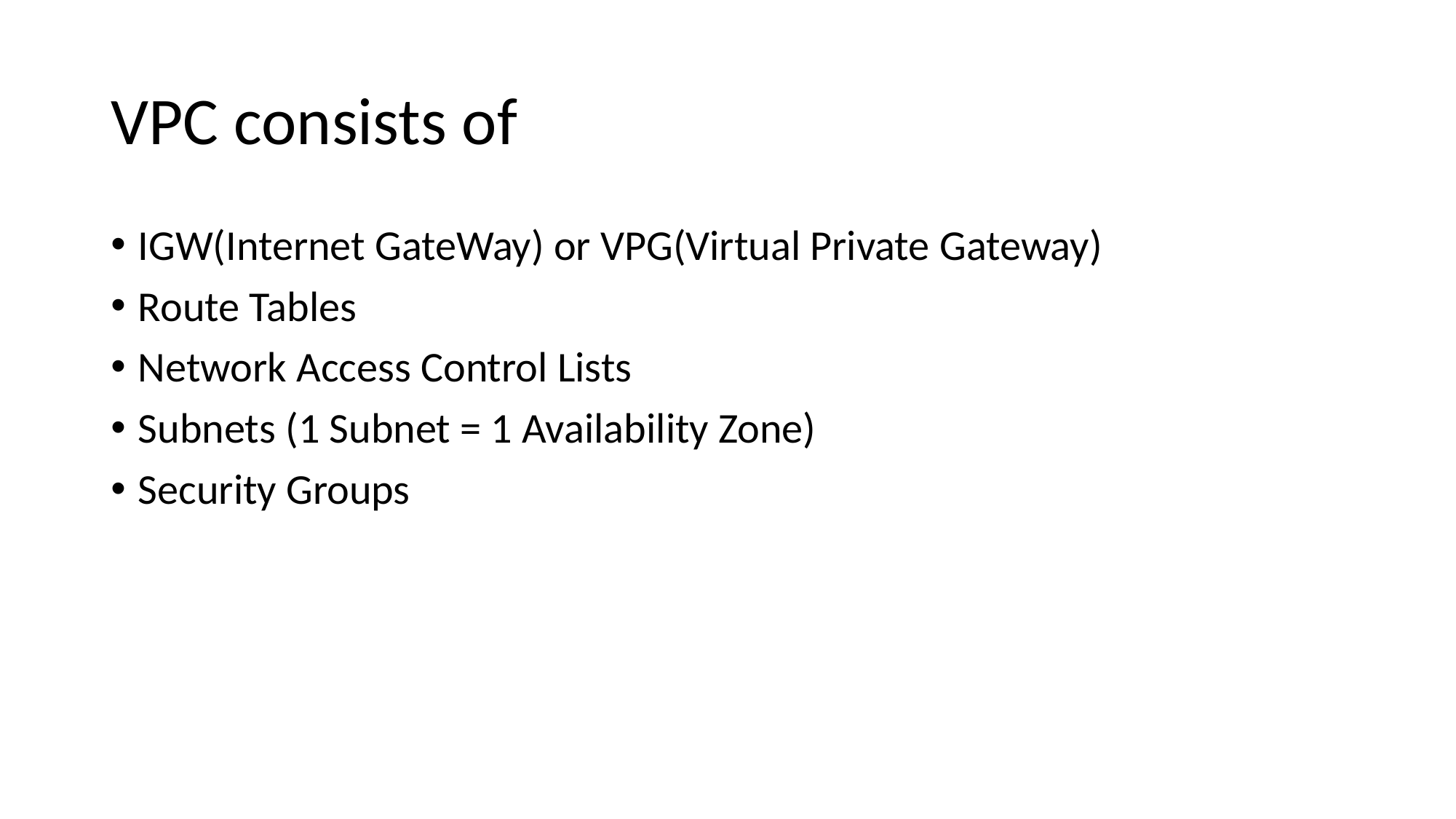

# VPC consists of
IGW(Internet GateWay) or VPG(Virtual Private Gateway)
Route Tables
Network Access Control Lists
Subnets (1 Subnet = 1 Availability Zone)
Security Groups